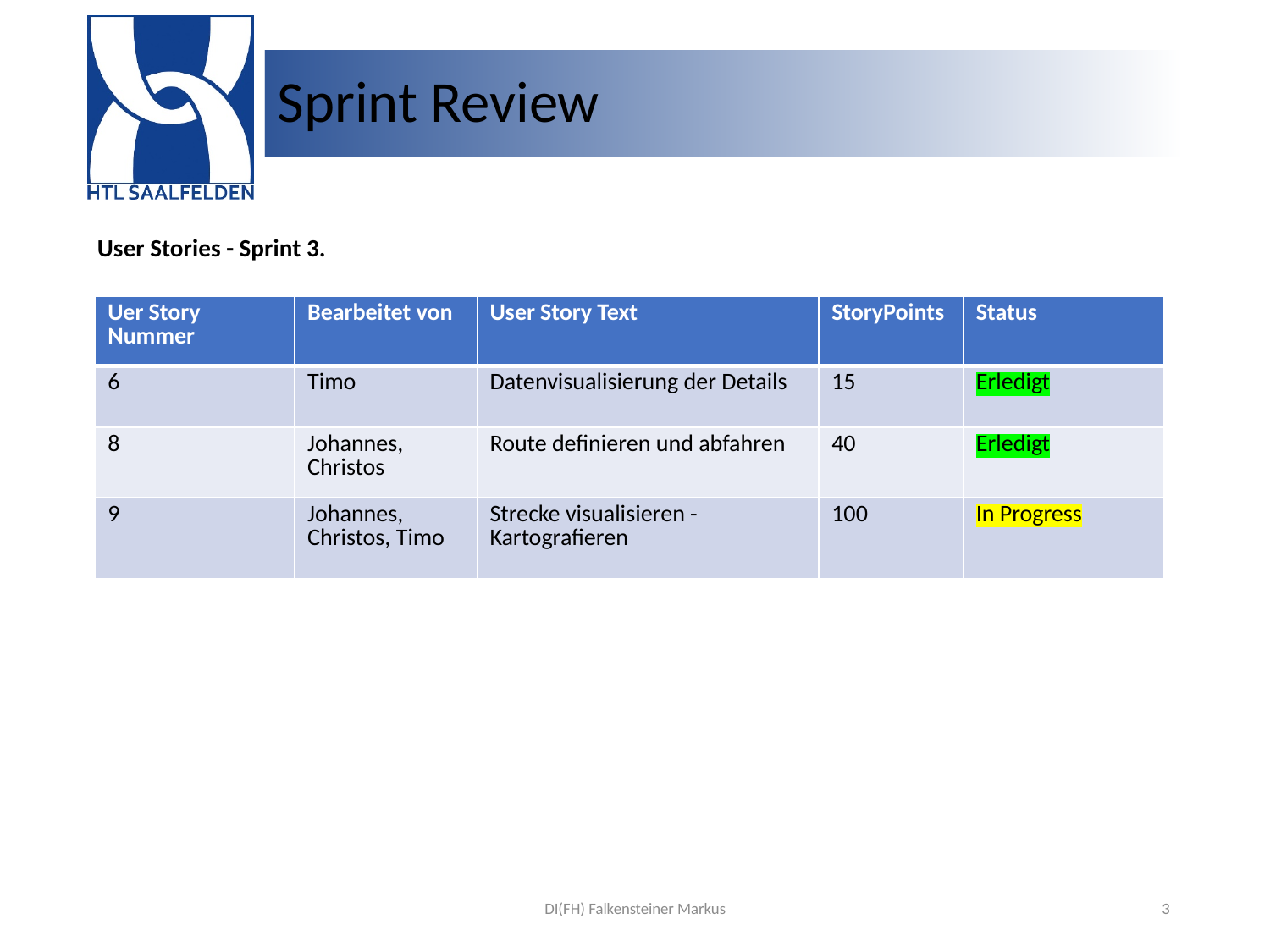

# Sprint Review
User Stories - Sprint 3.
| Uer Story Nummer | Bearbeitet von | User Story Text | StoryPoints | Status |
| --- | --- | --- | --- | --- |
| 6 | Timo | Datenvisualisierung der Details | 15 | Erledigt |
| 8 | Johannes, Christos | Route definieren und abfahren | 40 | Erledigt |
| 9 | Johannes, Christos, Timo | Strecke visualisieren - Kartografieren | 100 | In Progress |
DI(FH) Falkensteiner Markus
3